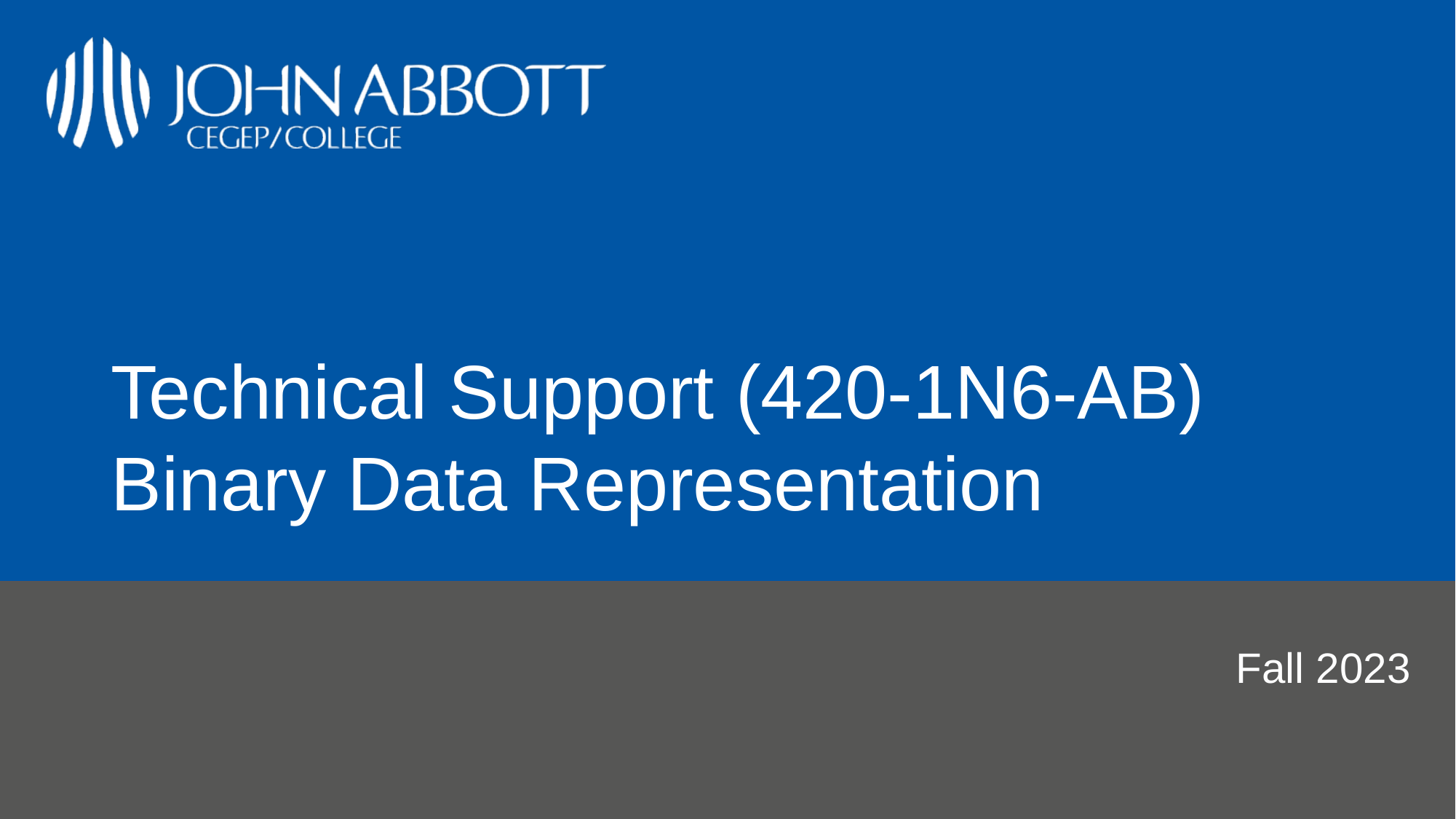

# Technical Support (420-1N6-AB) Binary Data Representation
Fall 2023